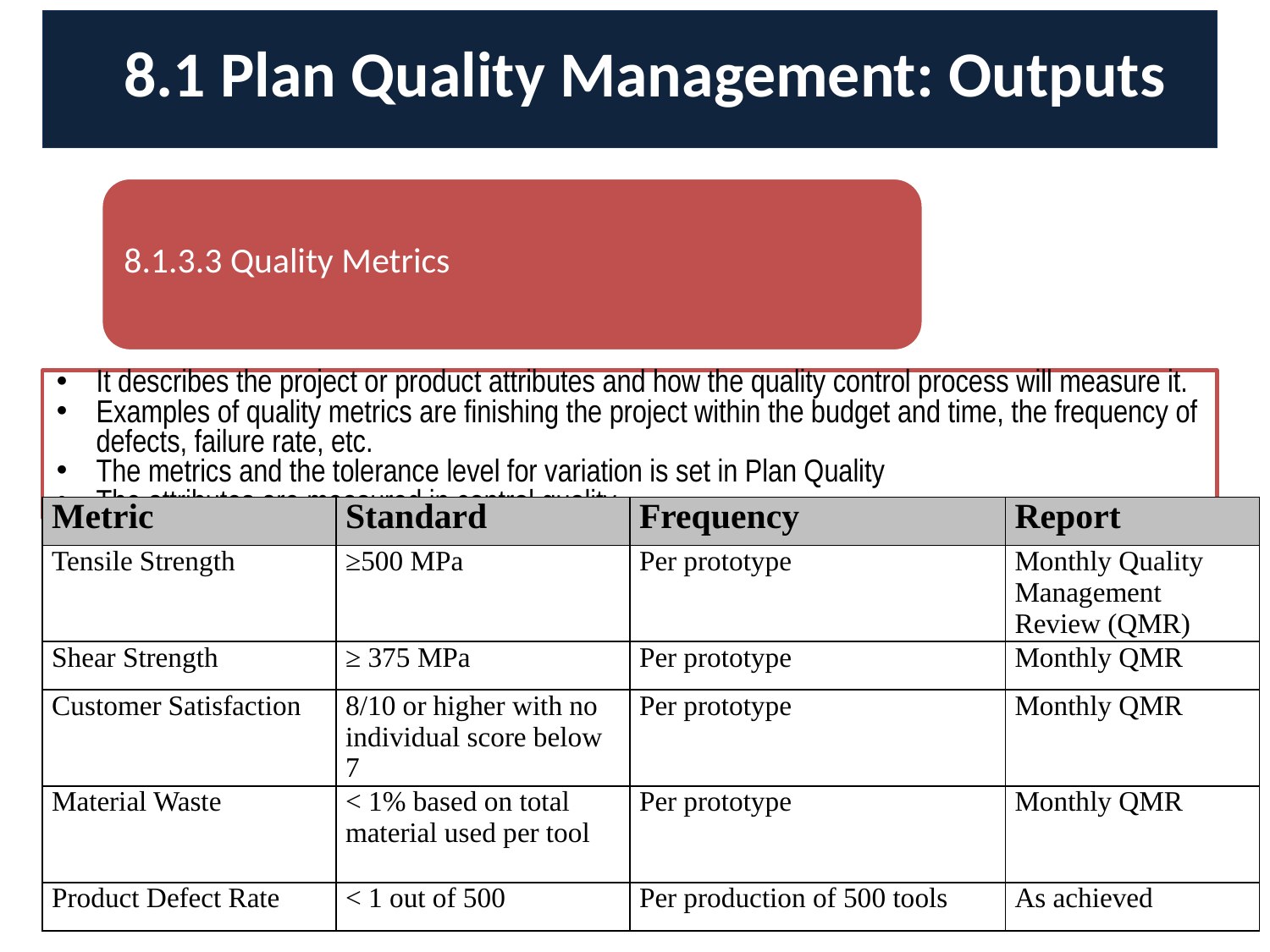

8.1 Plan Quality Management: Outputs
8.1.3.3 Quality Metrics
It describes the project or product attributes and how the quality control process will measure it.
Examples of quality metrics are finishing the project within the budget and time, the frequency of defects, failure rate, etc.
The metrics and the tolerance level for variation is set in Plan Quality
The attributes are measured in control quality
| Metric | Standard | Frequency | Report |
| --- | --- | --- | --- |
| Tensile Strength | ≥500 MPa | Per prototype | Monthly Quality Management Review (QMR) |
| Shear Strength | ≥ 375 MPa | Per prototype | Monthly QMR |
| Customer Satisfaction | 8/10 or higher with no individual score below 7 | Per prototype | Monthly QMR |
| Material Waste | < 1% based on total material used per tool | Per prototype | Monthly QMR |
| Product Defect Rate | < 1 out of 500 | Per production of 500 tools | As achieved |